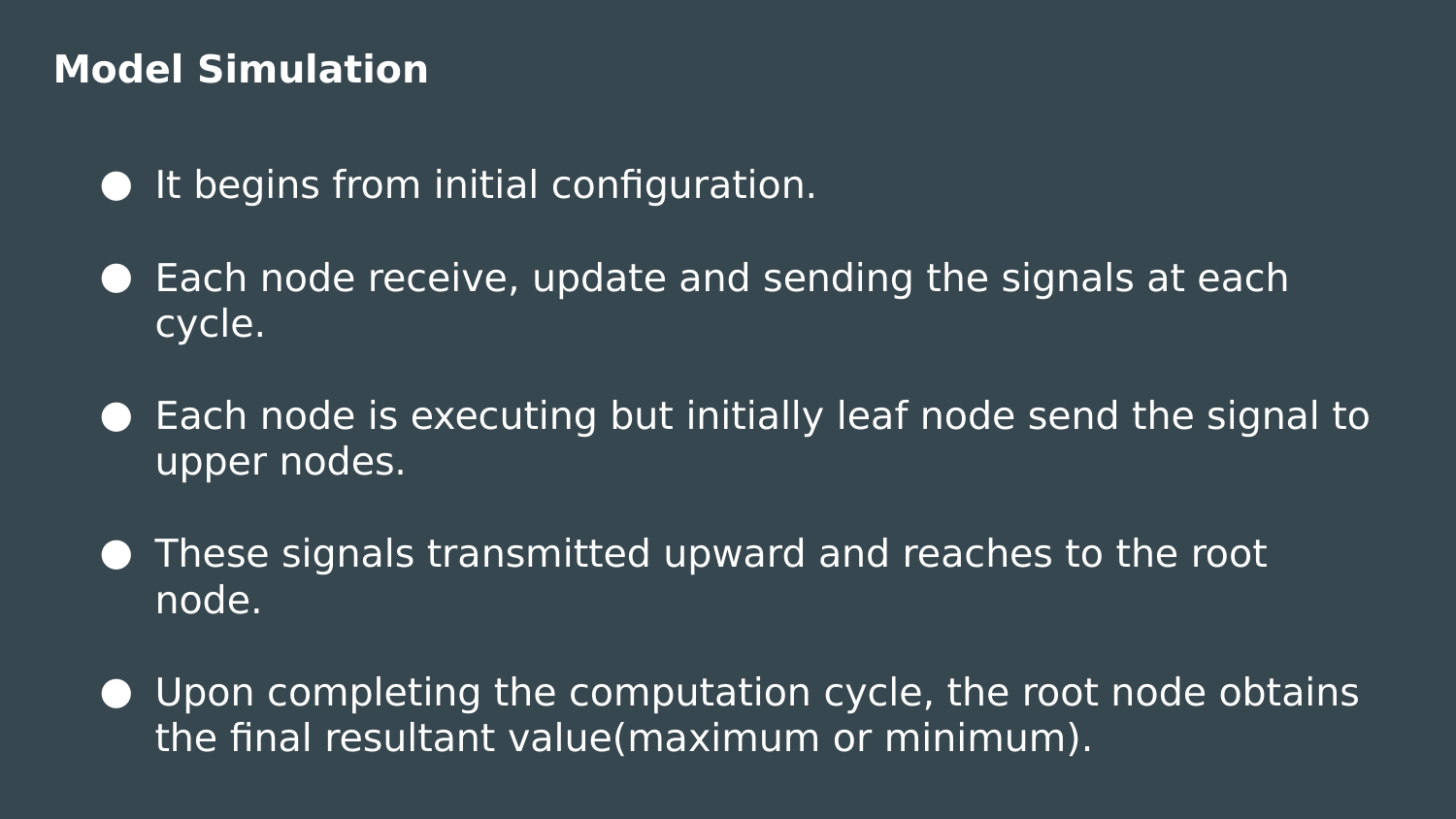

# Model Simulation
It begins from initial configuration.

Each node receive, update and sending the signals at each cycle.

Each node is executing but initially leaf node send the signal to upper nodes.

These signals transmitted upward and reaches to the root node.

Upon completing the computation cycle, the root node obtains the final resultant value(maximum or minimum).